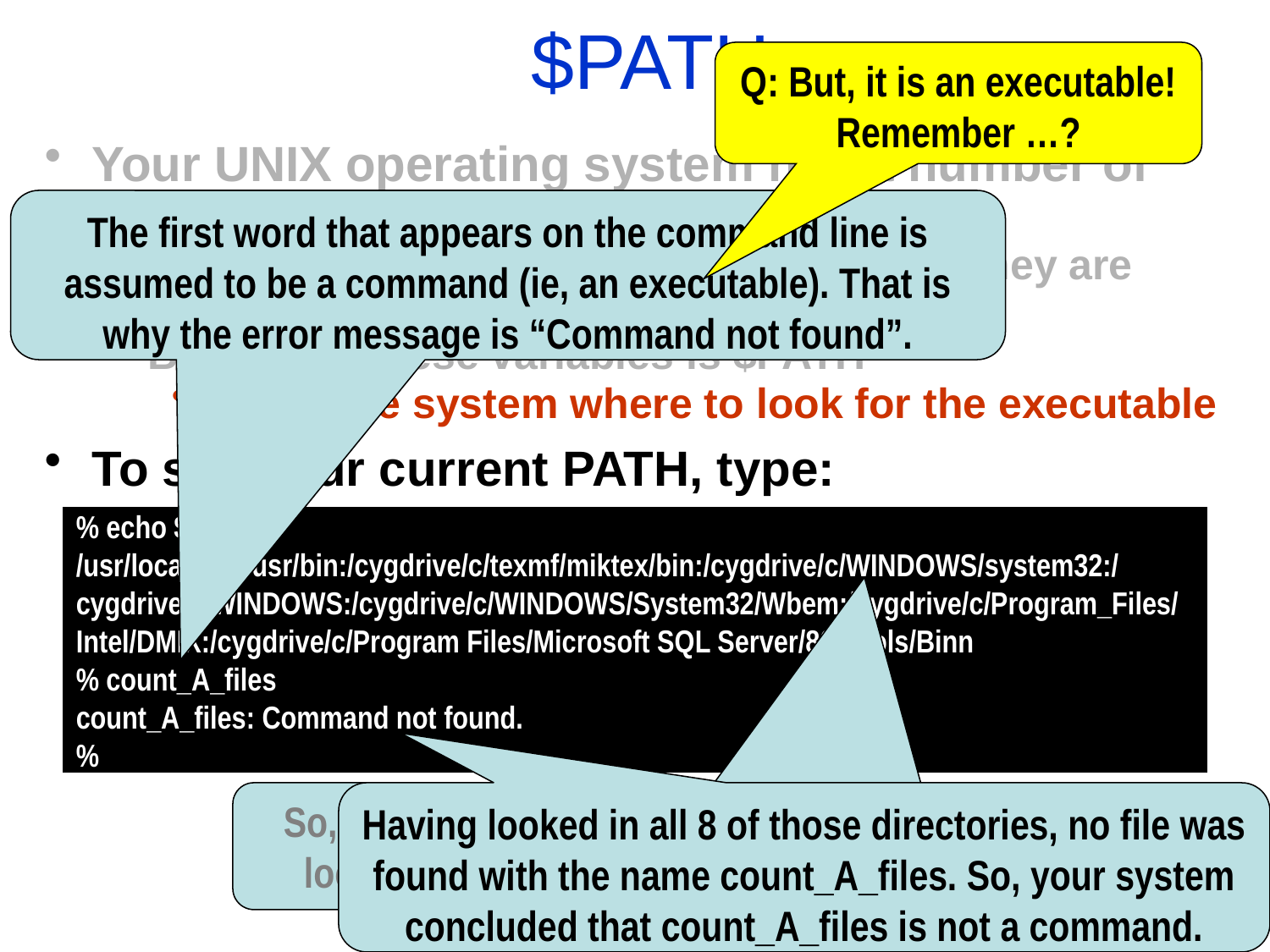

$PATH
Q: But, it is an executable! Remember …?
Your UNIX operating system has a number of system variables
We may mention some of them later, but they are mostly beyond the scope of this course
But one of these variables is $PATH
It tells the system where to look for the executable
To see your current PATH, type:

You can also change or add to your path
We’ll talk about how to do that next week…
The first word that appears on the command line is assumed to be a command (ie, an executable). That is why the error message is “Command not found”.
% echo $PATH
/usr/local/bin:/usr/bin:/cygdrive/c/texmf/miktex/bin:/cygdrive/c/WINDOWS/system32:/cygdrive/c/WINDOWS:/cygdrive/c/WINDOWS/System32/Wbem:/cygdrive/c/Program_Files/Intel/DMIX:/cygdrive/c/Program Files/Microsoft SQL Server/80/Tools/Binn
% count_A_files
count_A_files: Command not found.
%
So, when you typed “count_A_files”,  it first looked here, then here, then here, then …
Having looked in all 8 of those directories, no file was found with the name count_A_files. So, your system concluded that count_A_files is not a command.
115